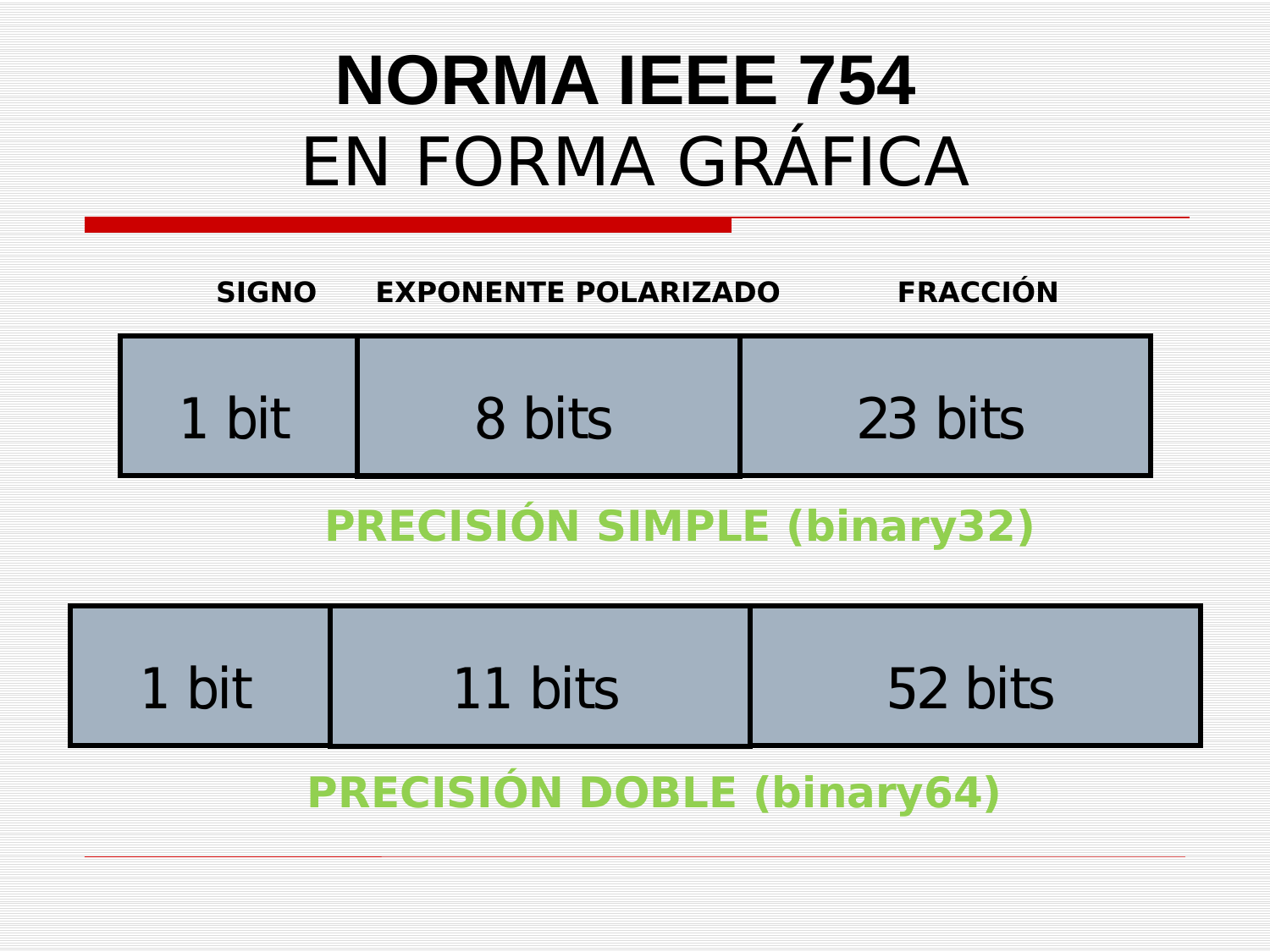

# NORMA IEEE 754 EN FORMA GRÁFICA
     SIGNO      EXPONENTE POLARIZADO            FRACCIÓN

		PRECISIÓN SIMPLE (binary32)

PRECISIÓN DOBLE (binary64)

1 bit
8 bits
23 bits

1 bit
11 bits
52 bits